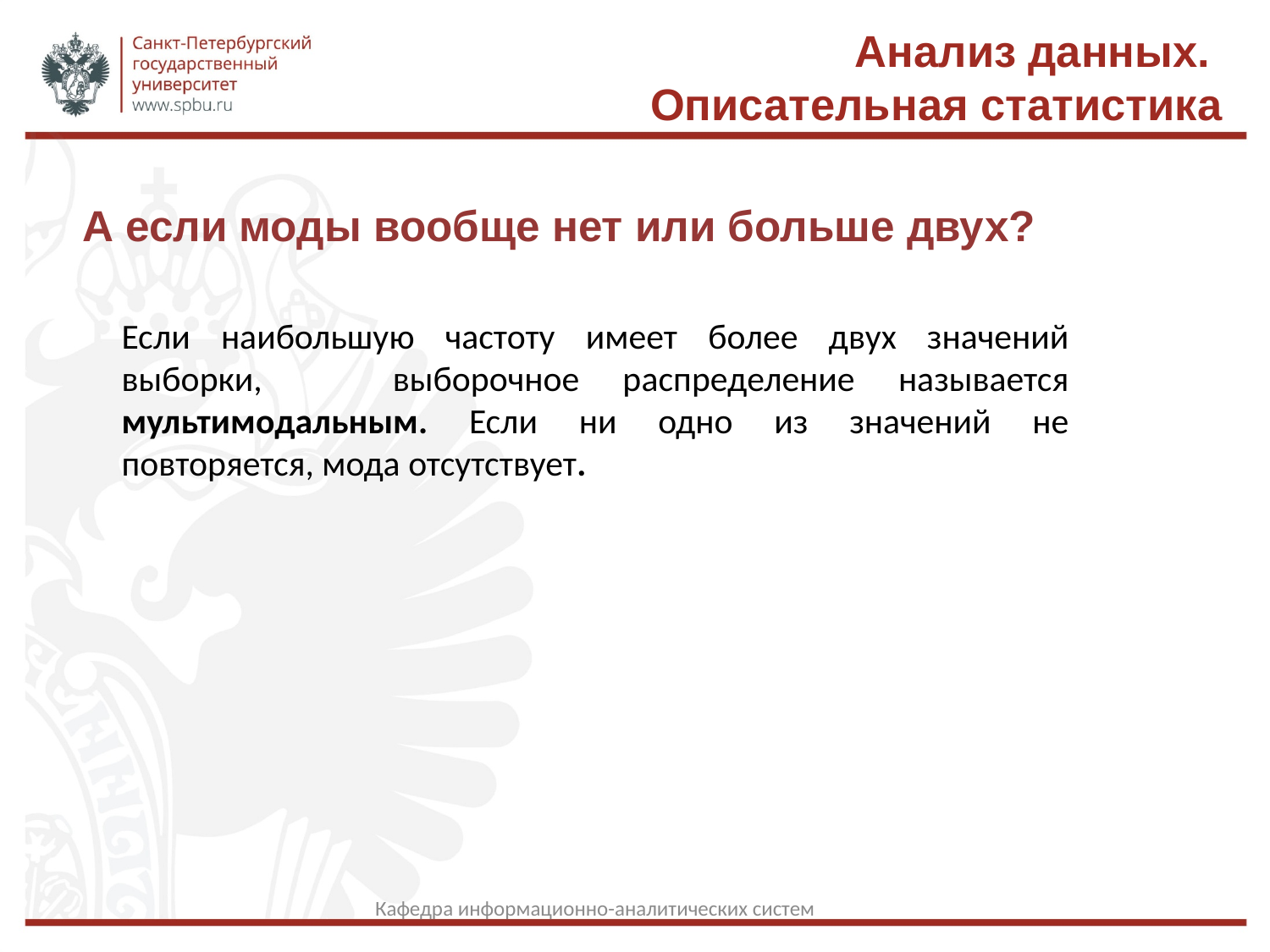

Анализ данных.
Описательная статистика

А если моды вообще нет или больше двух?

Если наибольшую частоту имеет более двух значений выборки,   выборочное распределение называется мультимодальным. Если ни одно из значений не повторяется, мода отсутствует.
Кафедра информационно-аналитических систем